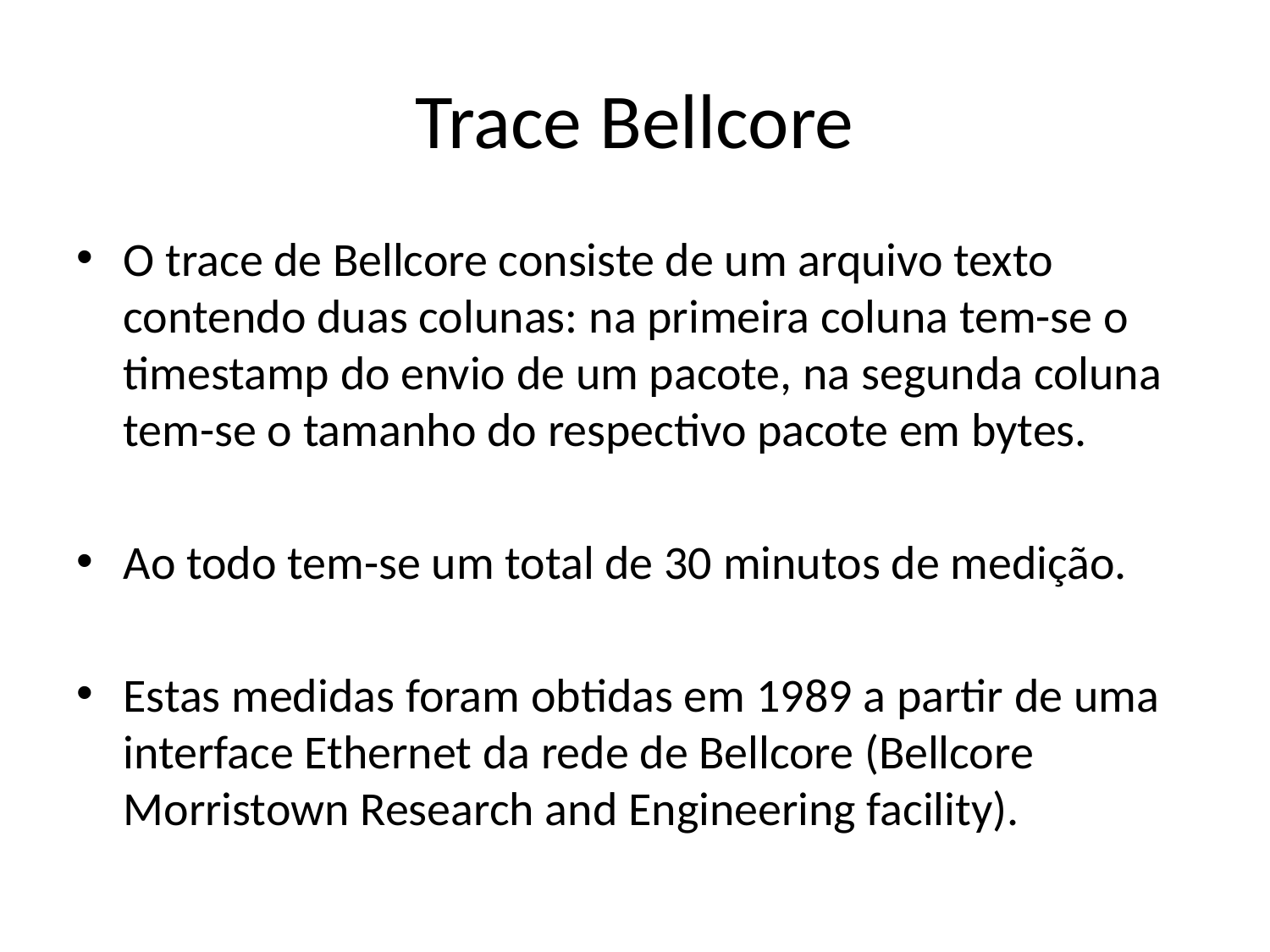

# Trace Bellcore
O trace de Bellcore consiste de um arquivo texto contendo duas colunas: na primeira coluna tem-se o timestamp do envio de um pacote, na segunda coluna tem-se o tamanho do respectivo pacote em bytes.

Ao todo tem-se um total de 30 minutos de medição.

Estas medidas foram obtidas em 1989 a partir de uma interface Ethernet da rede de Bellcore (Bellcore Morristown Research and Engineering facility).